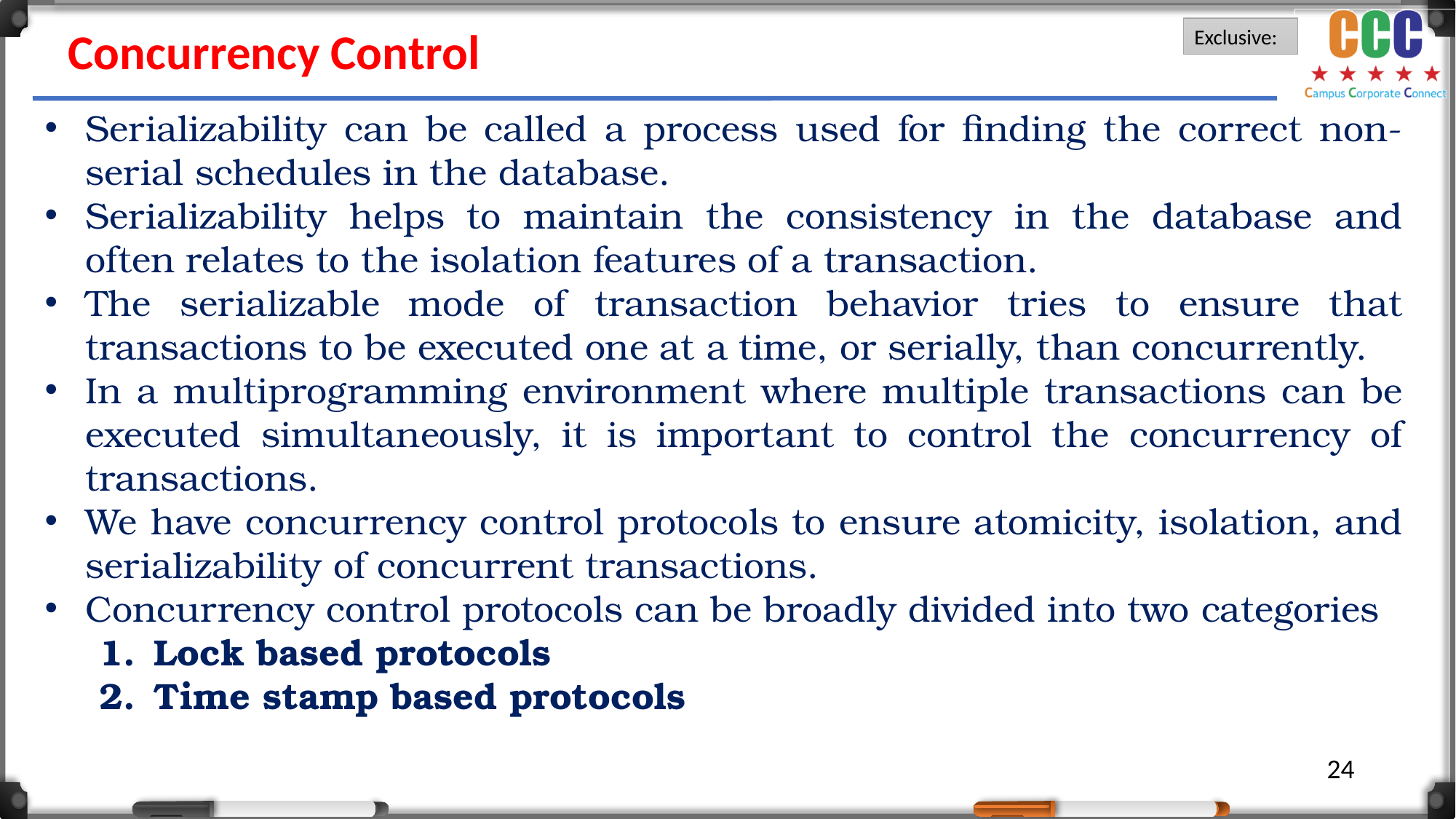

Concurrency Control
Serializability can be called a process used for finding the correct non-serial schedules in the database.
Serializability helps to maintain the consistency in the database and often relates to the isolation features of a transaction.
The serializable mode of transaction behavior tries to ensure that transactions to be executed one at a time, or serially, than concurrently.
In a multiprogramming environment where multiple transactions can be executed simultaneously, it is important to control the concurrency of transactions.
We have concurrency control protocols to ensure atomicity, isolation, and serializability of concurrent transactions.
Concurrency control protocols can be broadly divided into two categories
Lock based protocols
Time stamp based protocols